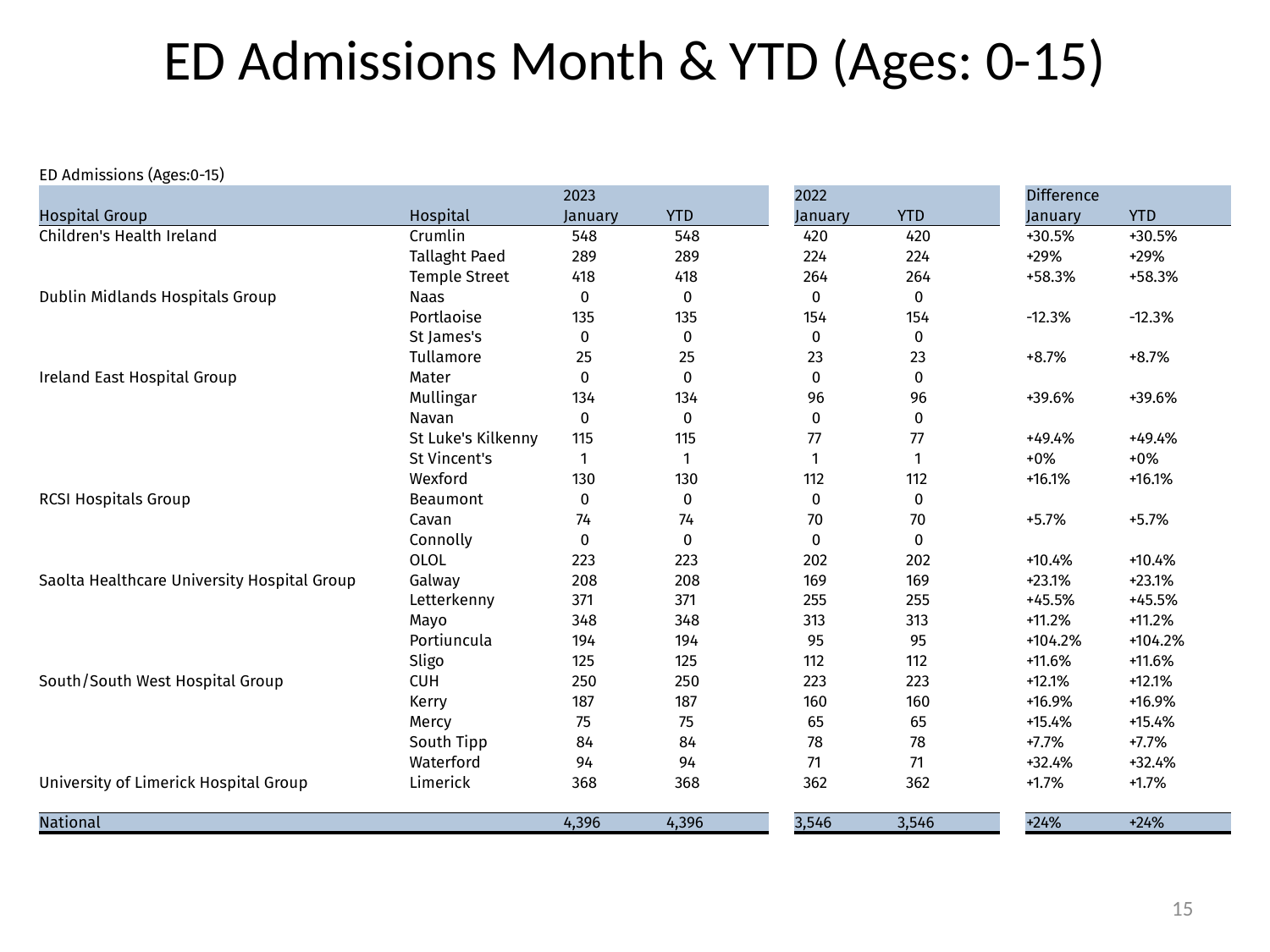

ED Admissions Month & YTD (Ages: 0-15)
| ED Admissions (Ages:0-15) |  |  |  |  |  |  |  |  |  |
| --- | --- | --- | --- | --- | --- | --- | --- | --- | --- |
|  |  | 2023 |  |  | 2022 |  |  | Difference |  |
| Hospital Group | Hospital | January | YTD |  | January | YTD |  | January | YTD |
| Children's Health Ireland | Crumlin | 548 | 548 |  | 420 | 420 |  | +30.5% | +30.5% |
|  | Tallaght Paed | 289 | 289 |  | 224 | 224 |  | +29% | +29% |
|  | Temple Street | 418 | 418 |  | 264 | 264 |  | +58.3% | +58.3% |
| Dublin Midlands Hospitals Group | Naas | 0 | 0 |  | 0 | 0 |  |  |  |
|  | Portlaoise | 135 | 135 |  | 154 | 154 |  | -12.3% | -12.3% |
|  | St James's | 0 | 0 |  | 0 | 0 |  |  |  |
|  | Tullamore | 25 | 25 |  | 23 | 23 |  | +8.7% | +8.7% |
| Ireland East Hospital Group | Mater | 0 | 0 |  | 0 | 0 |  |  |  |
|  | Mullingar | 134 | 134 |  | 96 | 96 |  | +39.6% | +39.6% |
|  | Navan | 0 | 0 |  | 0 | 0 |  |  |  |
|  | St Luke's Kilkenny | 115 | 115 |  | 77 | 77 |  | +49.4% | +49.4% |
|  | St Vincent's | 1 | 1 |  | 1 | 1 |  | +0% | +0% |
|  | Wexford | 130 | 130 |  | 112 | 112 |  | +16.1% | +16.1% |
| RCSI Hospitals Group | Beaumont | 0 | 0 |  | 0 | 0 |  |  |  |
|  | Cavan | 74 | 74 |  | 70 | 70 |  | +5.7% | +5.7% |
|  | Connolly | 0 | 0 |  | 0 | 0 |  |  |  |
|  | OLOL | 223 | 223 |  | 202 | 202 |  | +10.4% | +10.4% |
| Saolta Healthcare University Hospital Group | Galway | 208 | 208 |  | 169 | 169 |  | +23.1% | +23.1% |
|  | Letterkenny | 371 | 371 |  | 255 | 255 |  | +45.5% | +45.5% |
|  | Mayo | 348 | 348 |  | 313 | 313 |  | +11.2% | +11.2% |
|  | Portiuncula | 194 | 194 |  | 95 | 95 |  | +104.2% | +104.2% |
|  | Sligo | 125 | 125 |  | 112 | 112 |  | +11.6% | +11.6% |
| South/South West Hospital Group | CUH | 250 | 250 |  | 223 | 223 |  | +12.1% | +12.1% |
|  | Kerry | 187 | 187 |  | 160 | 160 |  | +16.9% | +16.9% |
|  | Mercy | 75 | 75 |  | 65 | 65 |  | +15.4% | +15.4% |
|  | South Tipp | 84 | 84 |  | 78 | 78 |  | +7.7% | +7.7% |
|  | Waterford | 94 | 94 |  | 71 | 71 |  | +32.4% | +32.4% |
| University of Limerick Hospital Group | Limerick | 368 | 368 |  | 362 | 362 |  | +1.7% | +1.7% |
|  |  |  |  |  |  |  |  |  |  |
| National |  | 4,396 | 4,396 |  | 3,546 | 3,546 |  | +24% | +24% |
15